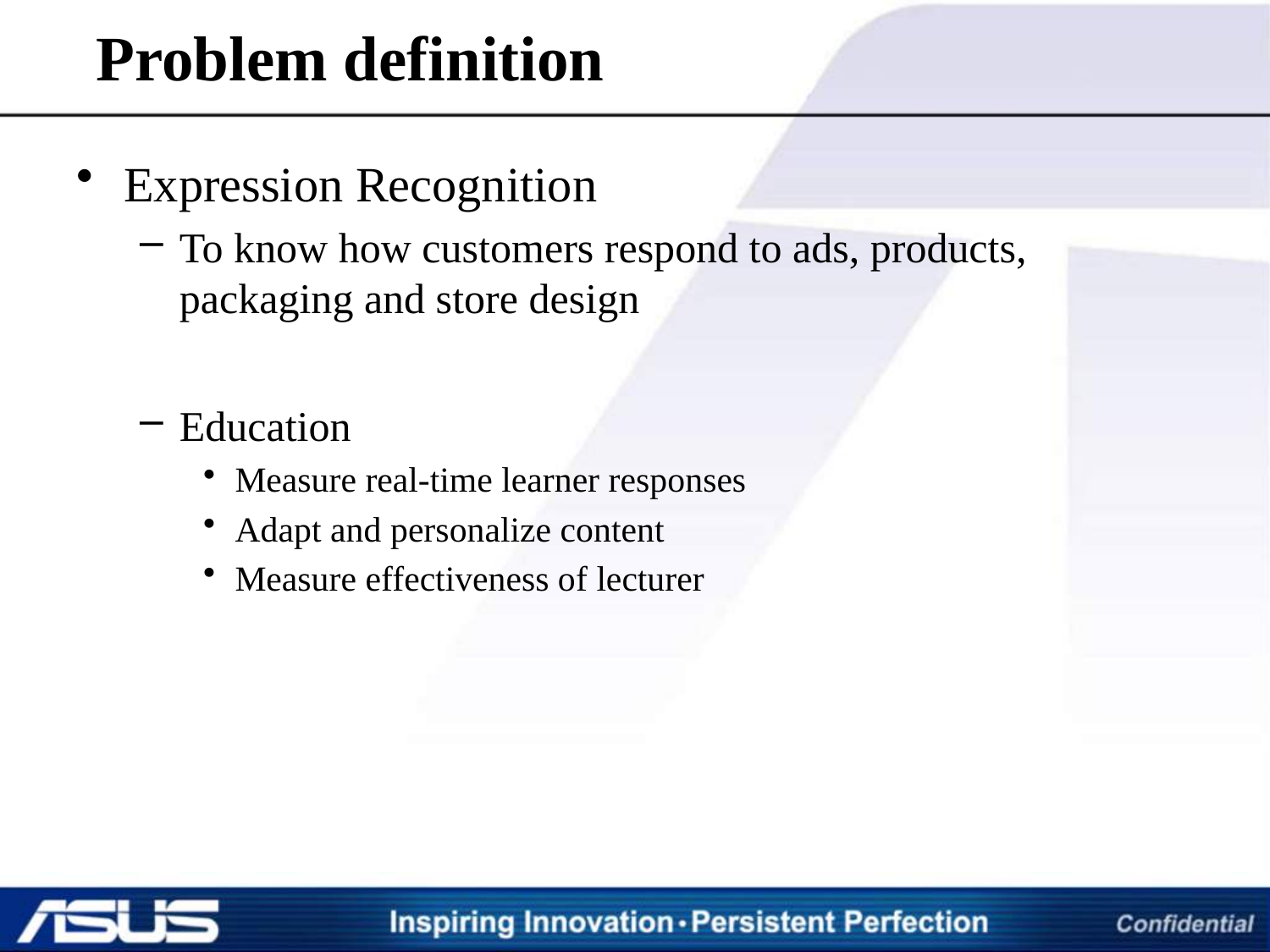

# Problem definition
Expression Recognition
To know how customers respond to ads, products, packaging and store design

Education
Measure real-time learner responses
Adapt and personalize content
Measure effectiveness of lecturer